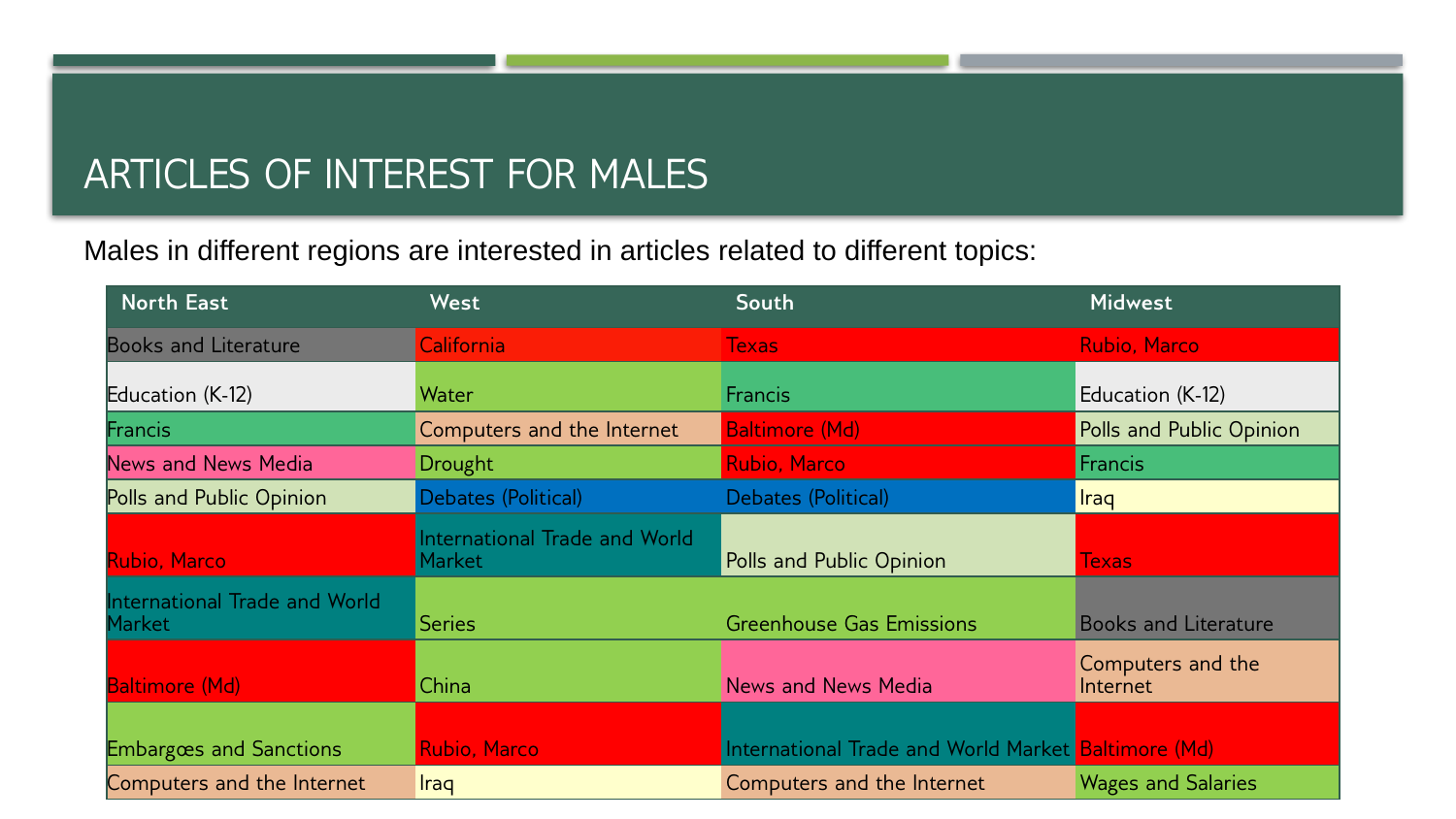

# Articles of interest for males
Males in different regions are interested in articles related to different topics:

| North East | West | South | Midwest |
| --- | --- | --- | --- |
| Books and Literature | California | Texas | Rubio, Marco |
| Education (K-12) | Water | Francis | Education (K-12) |
| Francis | Computers and the Internet | Baltimore (Md) | Polls and Public Opinion |
| News and News Media | Drought | Rubio, Marco | Francis |
| Polls and Public Opinion | Debates (Political) | Debates (Political) | Iraq |
| Rubio, Marco | International Trade and World Market | Polls and Public Opinion | Texas |
| International Trade and World Market | Series | Greenhouse Gas Emissions | Books and Literature |
| Baltimore (Md) | China | News and News Media | Computers and the Internet |
| Embargoes and Sanctions | Rubio, Marco | International Trade and World Market | Baltimore (Md) |
| Computers and the Internet | Iraq | Computers and the Internet | Wages and Salaries |